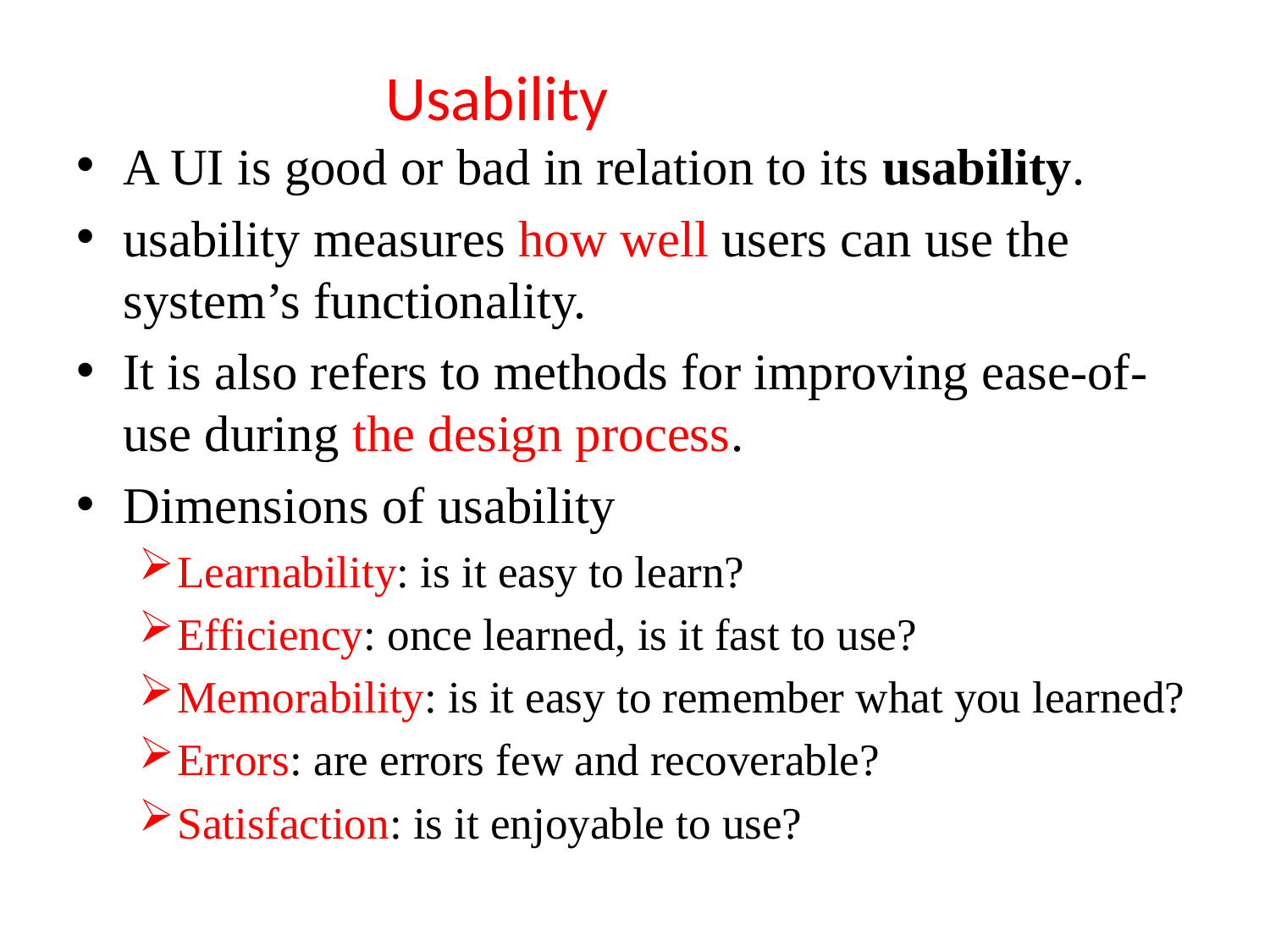

# Usability
A UI is good or bad in relation to its usability.
usability measures how well users can use the system’s functionality.
It is also refers to methods for improving ease-of-use during the design process.
Dimensions of usability
Learnability: is it easy to learn?
Efficiency: once learned, is it fast to use?
Memorability: is it easy to remember what you learned?
Errors: are errors few and recoverable?
Satisfaction: is it enjoyable to use?